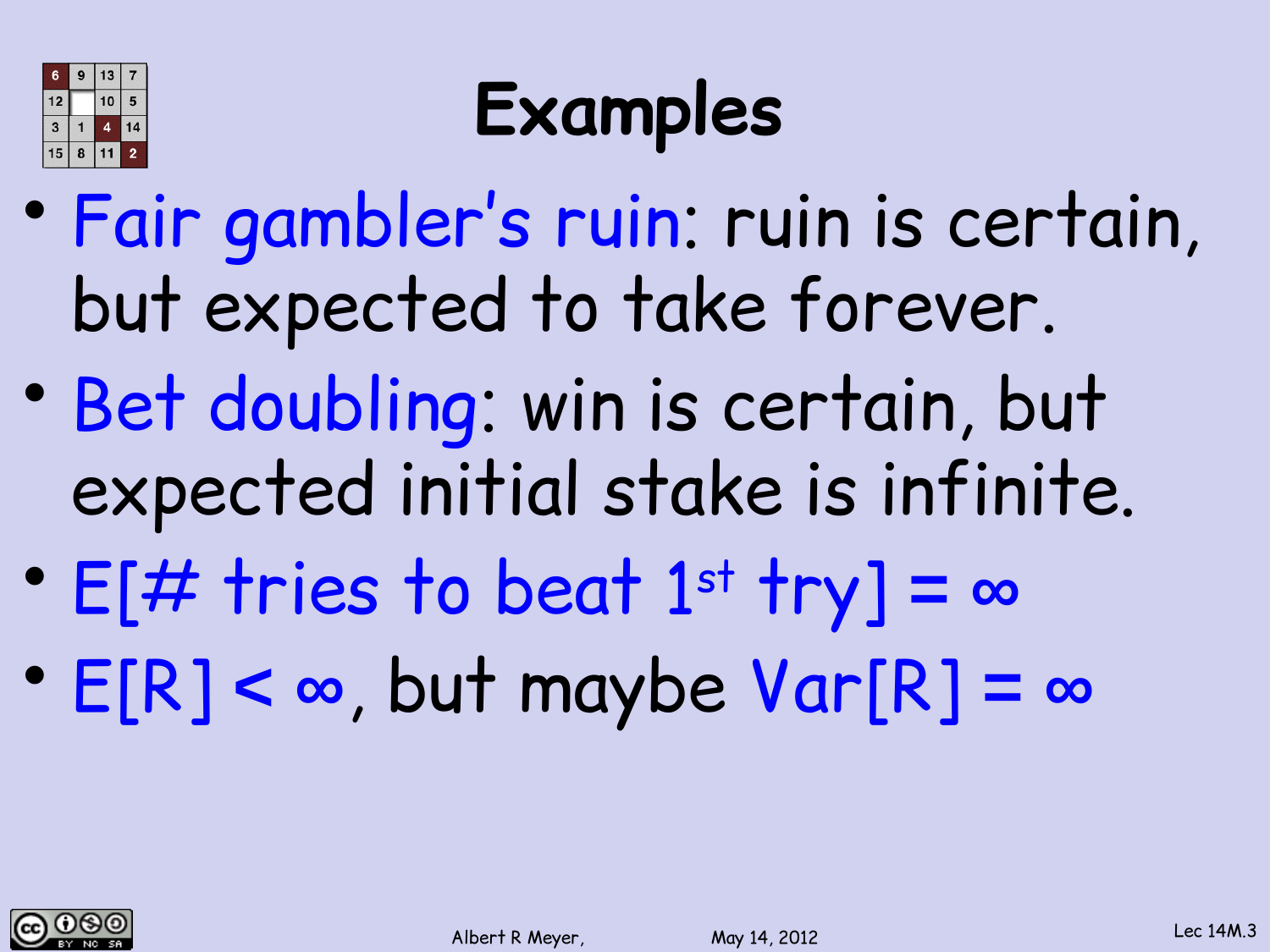

# Examples
Fair gambler’s ruin: ruin is certain, but expected to take forever.
Bet doubling: win is certain, but expected initial stake is infinite.
E[# tries to beat 1st try] = ∞
E[R] < ∞, but maybe Var[R] = ∞
Lec 14M.3

Albert R Meyer,                        May 14, 2012